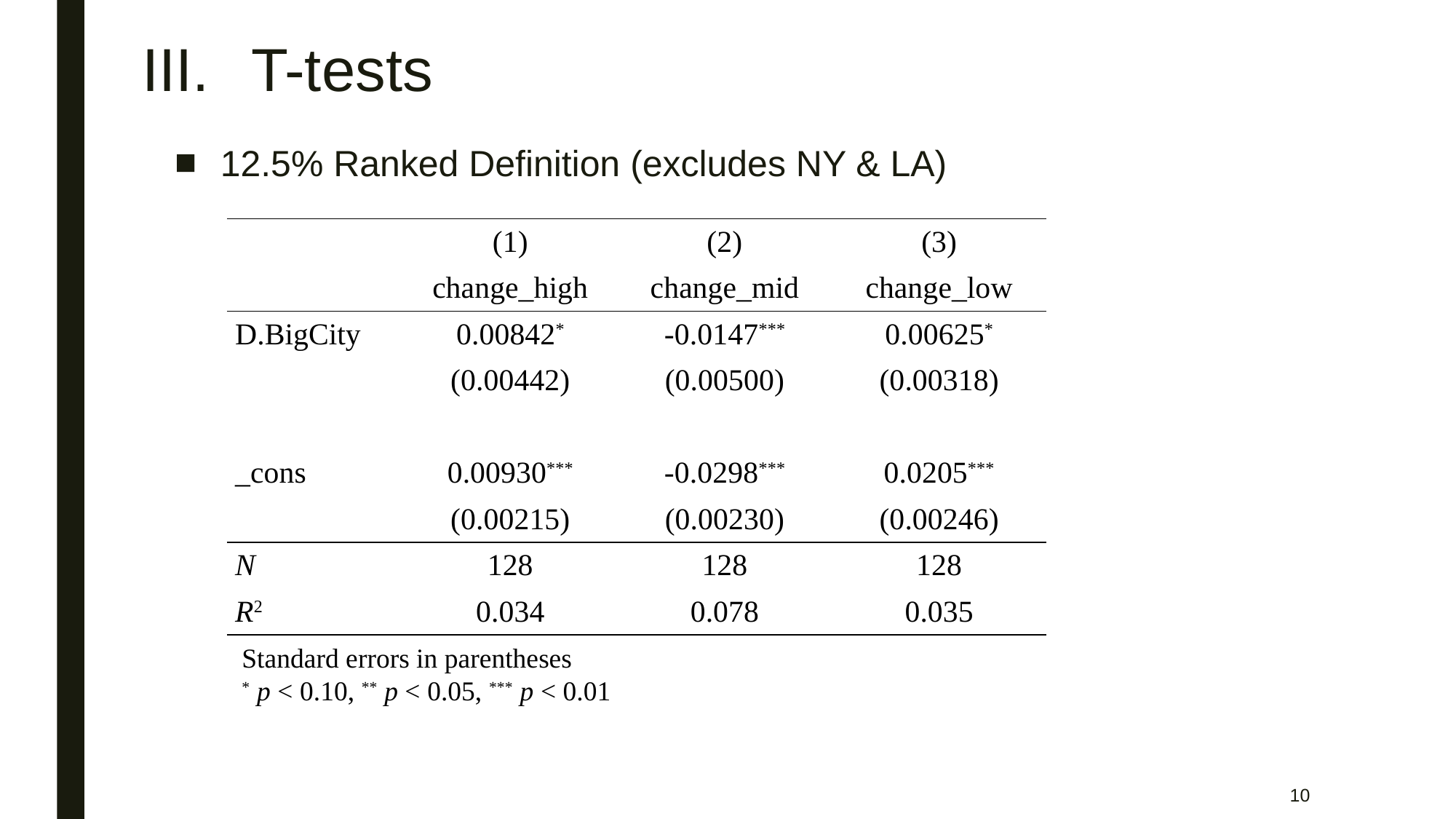

# III.	T-tests
12.5% Ranked Definition (excludes NY & LA)
|  | (1) | (2) | (3) |
| --- | --- | --- | --- |
|  | change\_high | change\_mid | change\_low |
| D.BigCity | 0.00842\* | -0.0147\*\*\* | 0.00625\* |
|  | (0.00442) | (0.00500) | (0.00318) |
|  |  |  |  |
| \_cons | 0.00930\*\*\* | -0.0298\*\*\* | 0.0205\*\*\* |
|  | (0.00215) | (0.00230) | (0.00246) |
| N | 128 | 128 | 128 |
| R2 | 0.034 | 0.078 | 0.035 |
Standard errors in parentheses
* p < 0.10, ** p < 0.05, *** p < 0.01
10